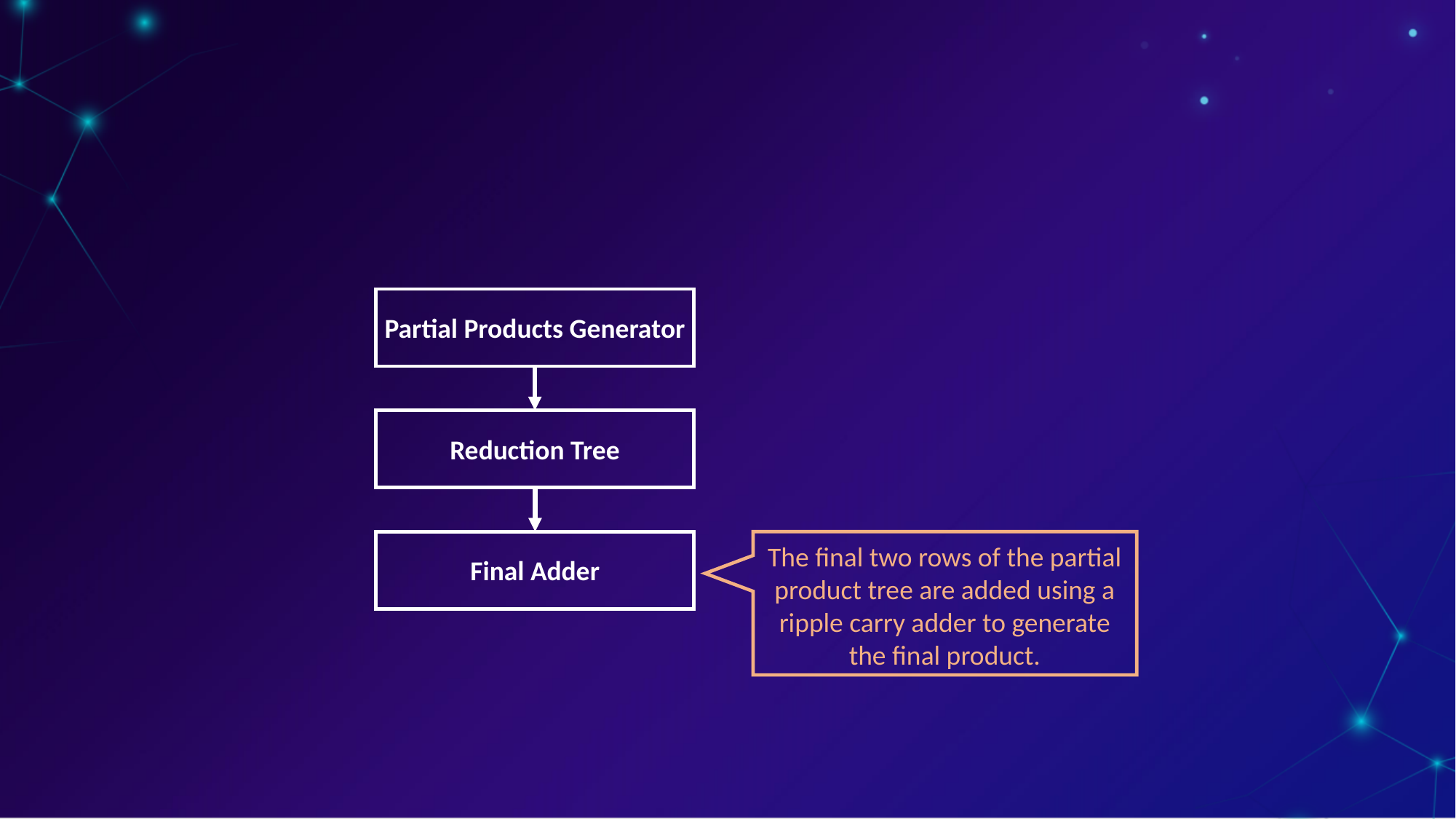

Partial Products Generator

Reduction Tree

The final two rows of the partial product tree are added using a ripple carry adder to generate the final product.
Final Adder